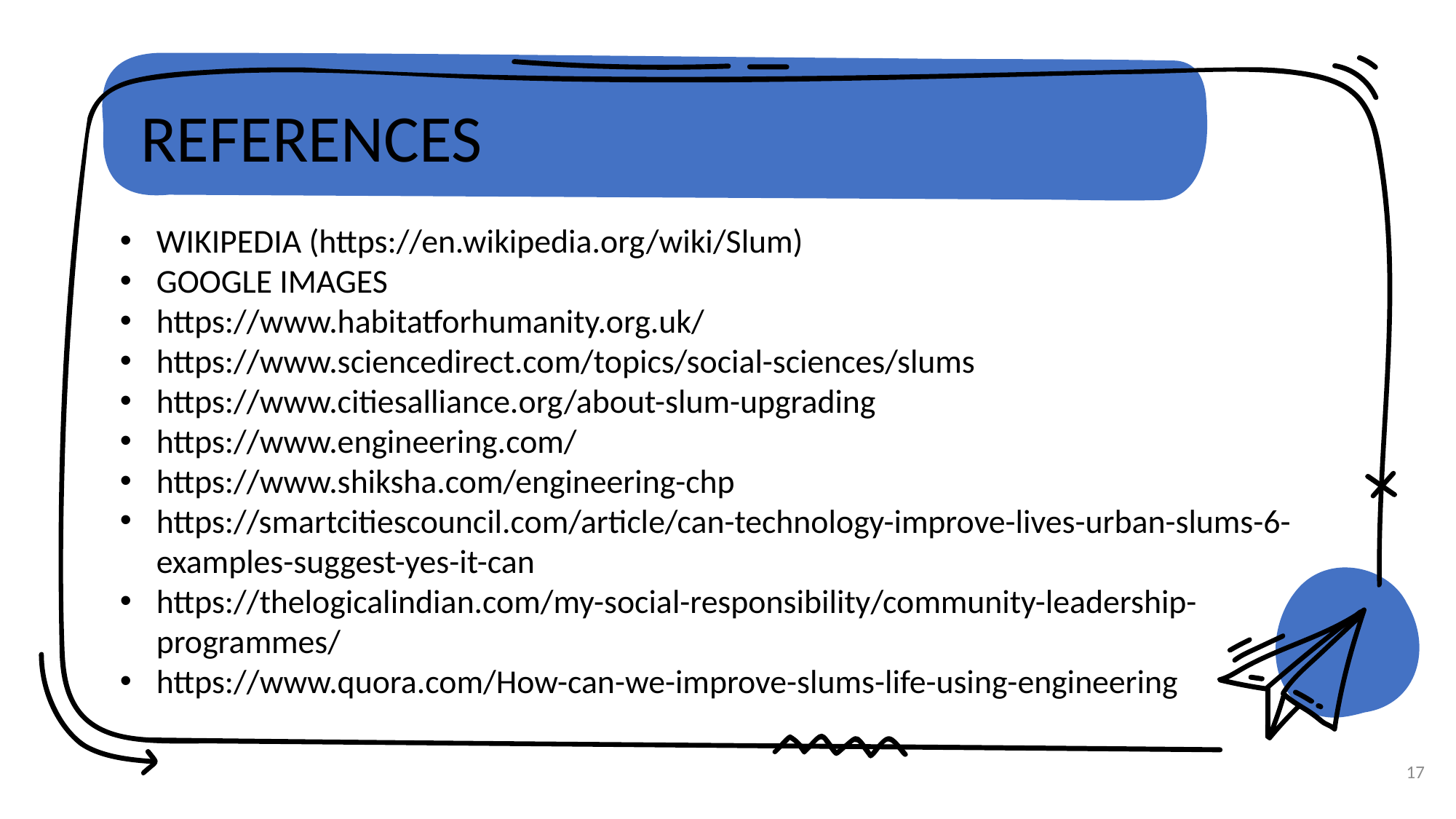

# REFERENCES
WIKIPEDIA (https://en.wikipedia.org/wiki/Slum)
GOOGLE IMAGES
https://www.habitatforhumanity.org.uk/
https://www.sciencedirect.com/topics/social-sciences/slums
https://www.citiesalliance.org/about-slum-upgrading
https://www.engineering.com/
https://www.shiksha.com/engineering-chp
https://smartcitiescouncil.com/article/can-technology-improve-lives-urban-slums-6-examples-suggest-yes-it-can
https://thelogicalindian.com/my-social-responsibility/community-leadership-programmes/
https://www.quora.com/How-can-we-improve-slums-life-using-engineering

17